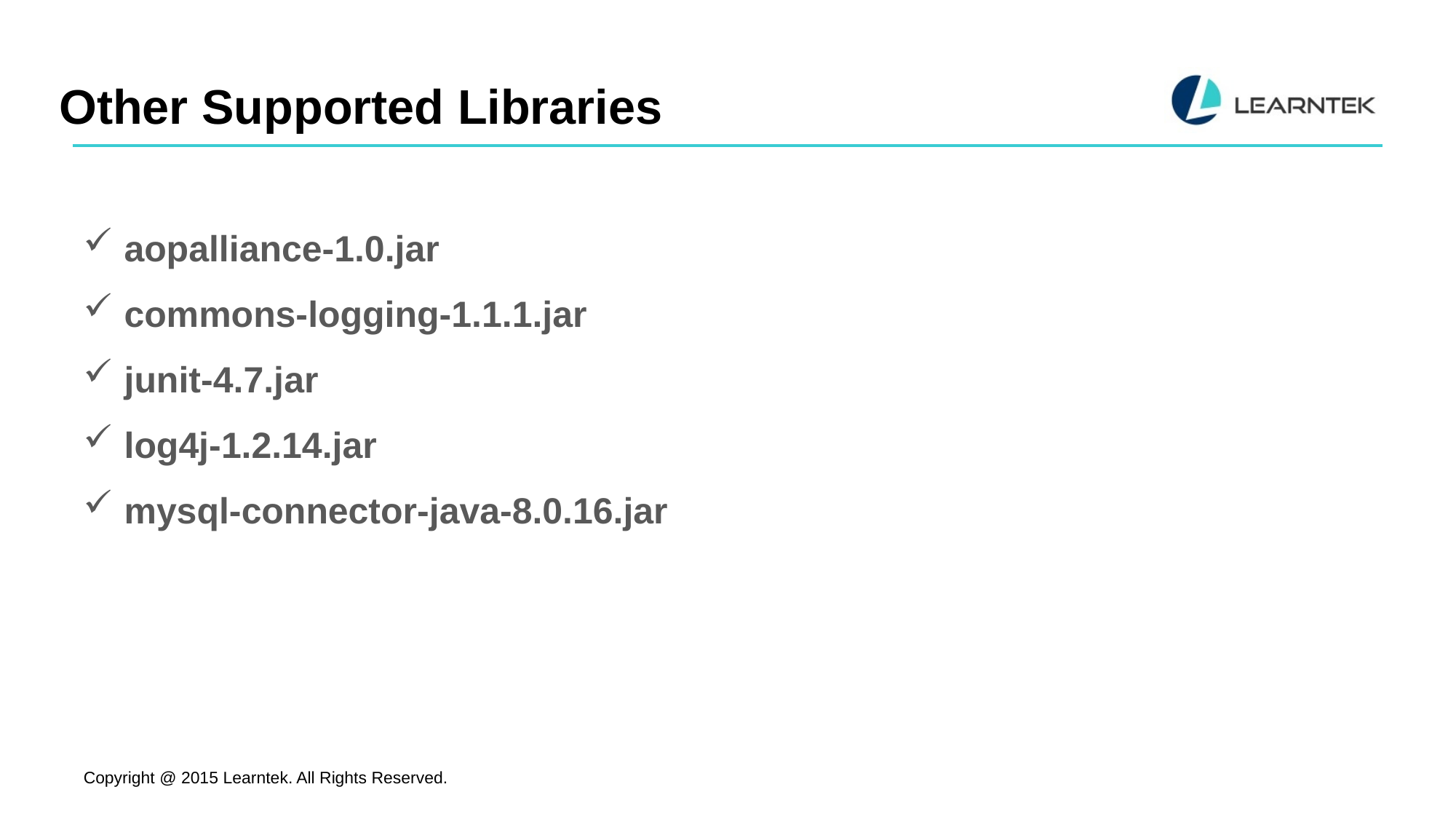

Other Supported Libraries
aopalliance-1.0.jar
commons-logging-1.1.1.jar
junit-4.7.jar
log4j-1.2.14.jar
mysql-connector-java-8.0.16.jar
Copyright @ 2015 Learntek. All Rights Reserved.